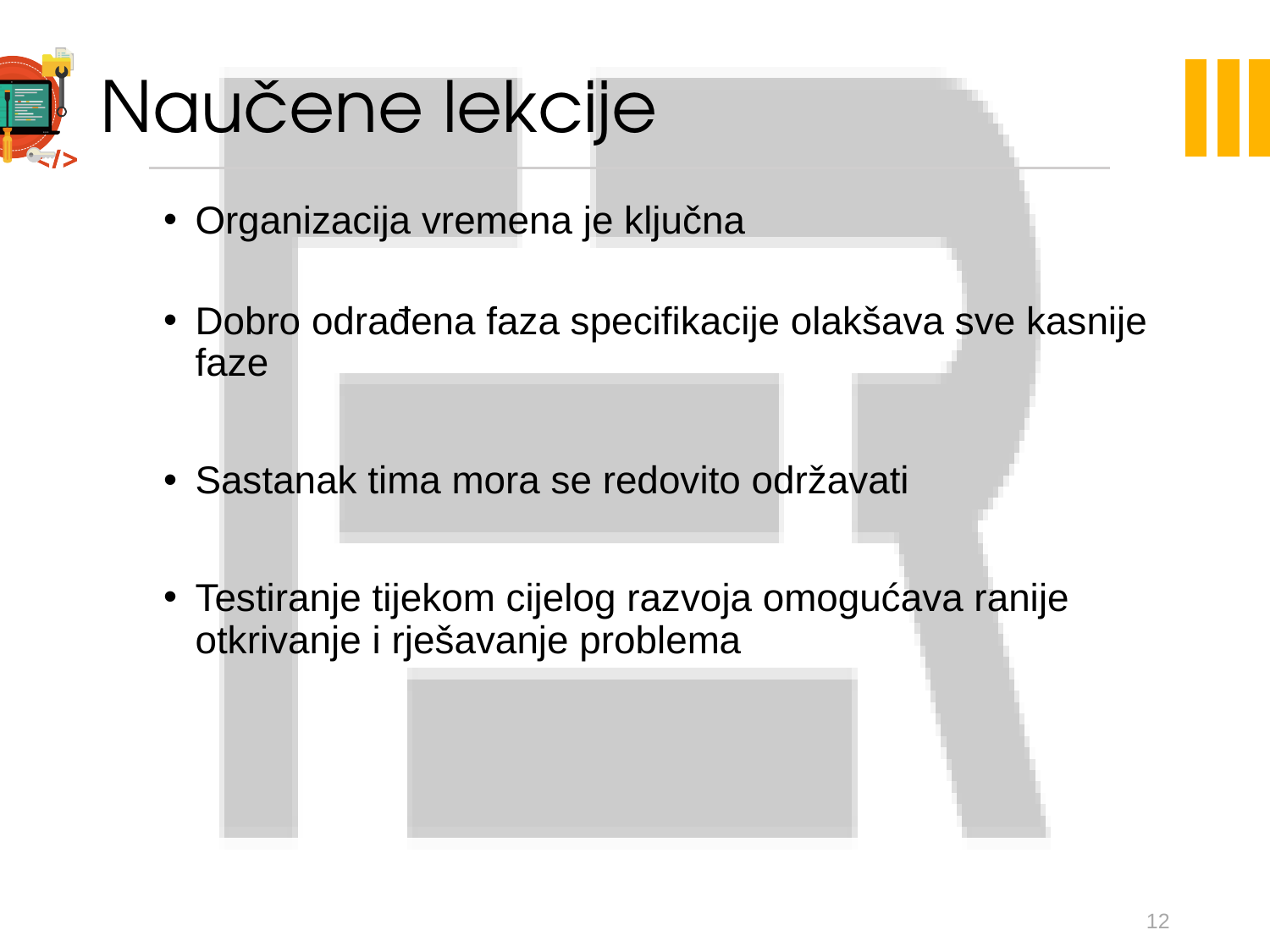

# Naučene lekcije
Organizacija vremena je ključna

Dobro odrađena faza specifikacije olakšava sve kasnije faze

Sastanak tima mora se redovito održavati

Testiranje tijekom cijelog razvoja omogućava ranije otkrivanje i rješavanje problema

12